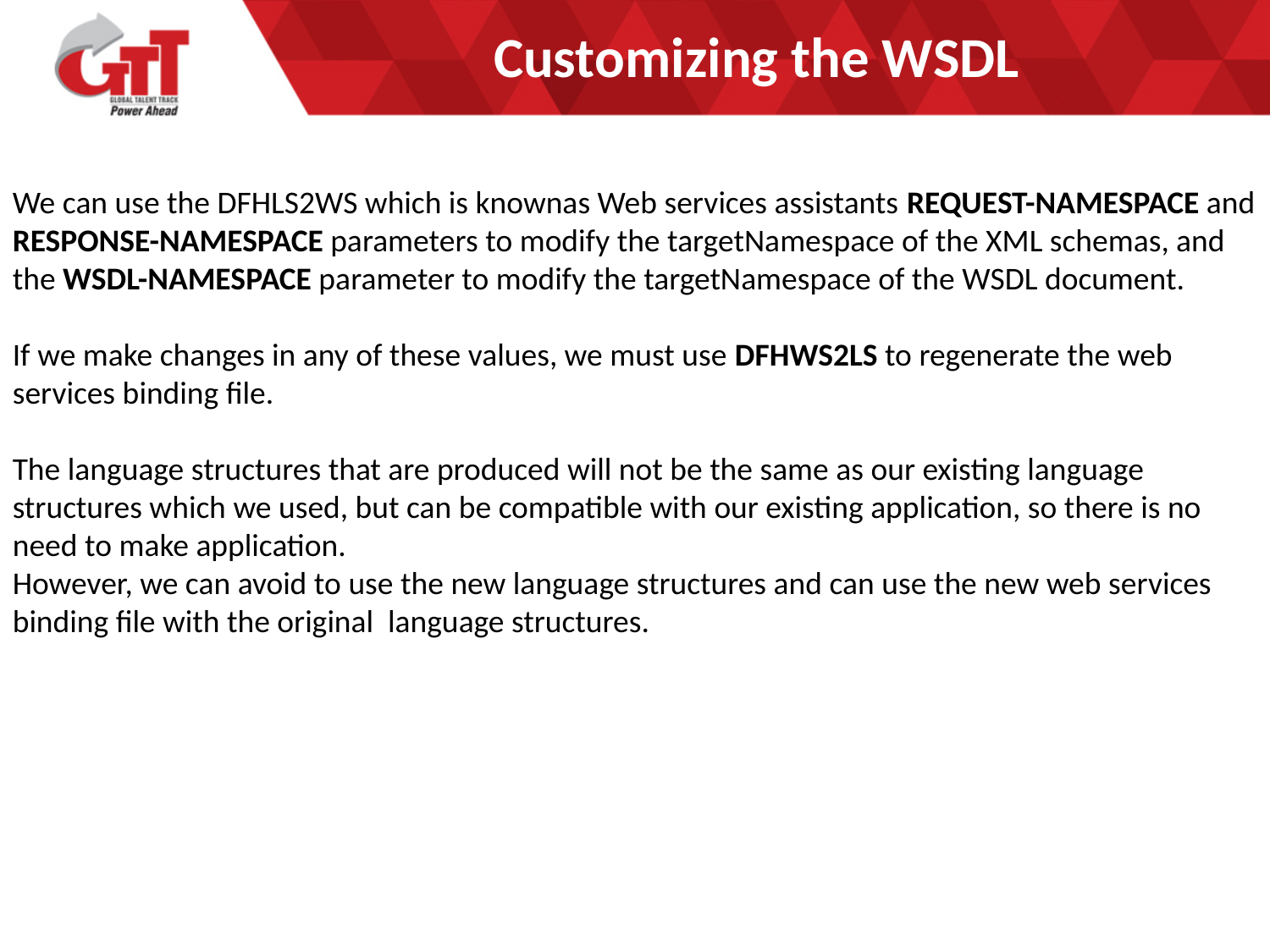

# Customizing the WSDL

We can use the DFHLS2WS which is knownas Web services assistants REQUEST-NAMESPACE and RESPONSE-NAMESPACE parameters to modify the targetNamespace of the XML schemas, and the WSDL-NAMESPACE parameter to modify the targetNamespace of the WSDL document.

If we make changes in any of these values, we must use DFHWS2LS to regenerate the web services binding file.

The language structures that are produced will not be the same as our existing language structures which we used, but can be compatible with our existing application, so there is no need to make application.
However, we can avoid to use the new language structures and can use the new web services binding file with the original  language structures.